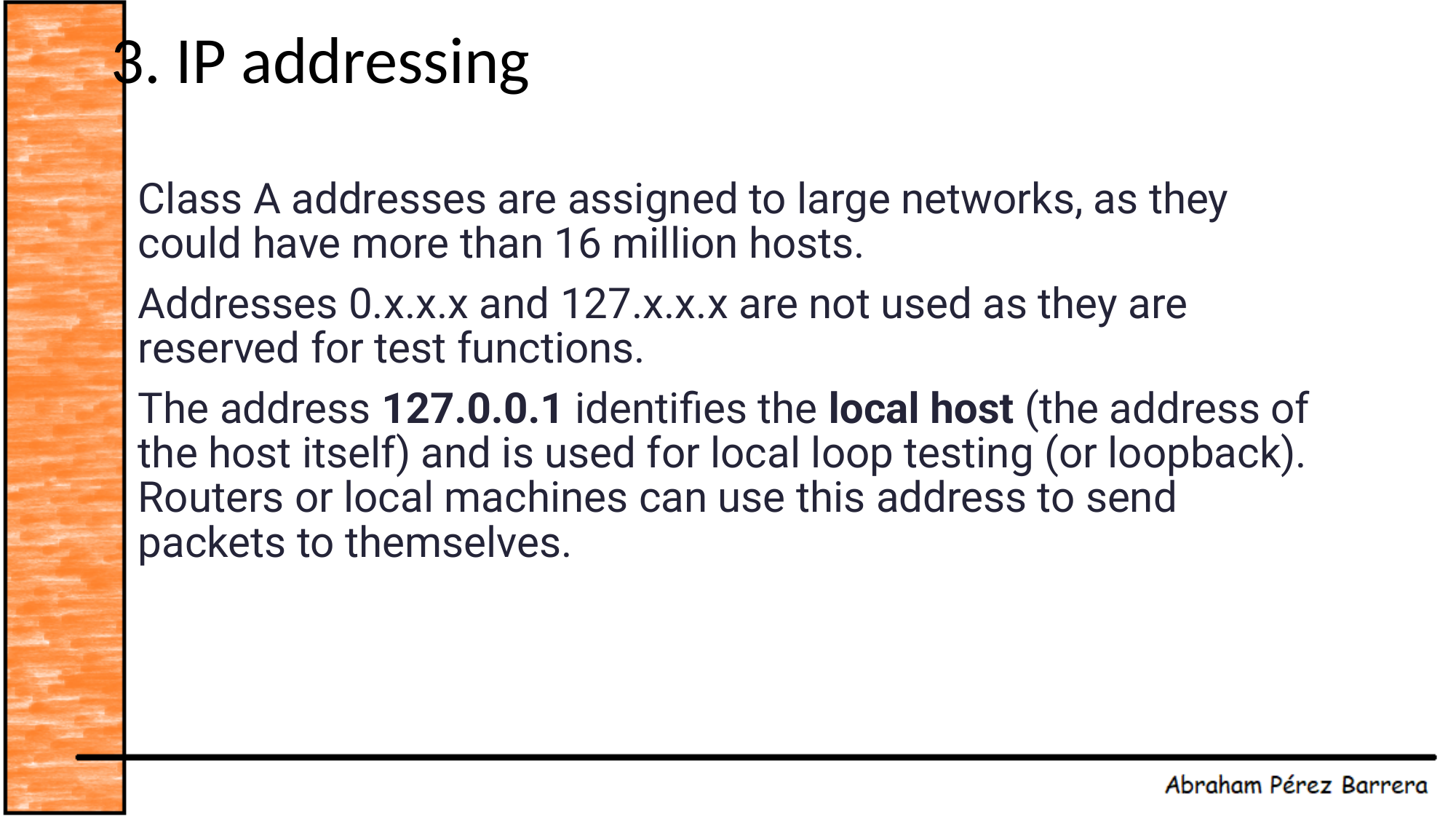

# 3. IP addressing
Class A addresses are assigned to large networks, as they could have more than 16 million hosts.
Addresses 0.x.x.x and 127.x.x.x are not used as they are reserved for test functions.
The address 127.0.0.1 identifies the local host (the address of the host itself) and is used for local loop testing (or loopback). Routers or local machines can use this address to send packets to themselves.